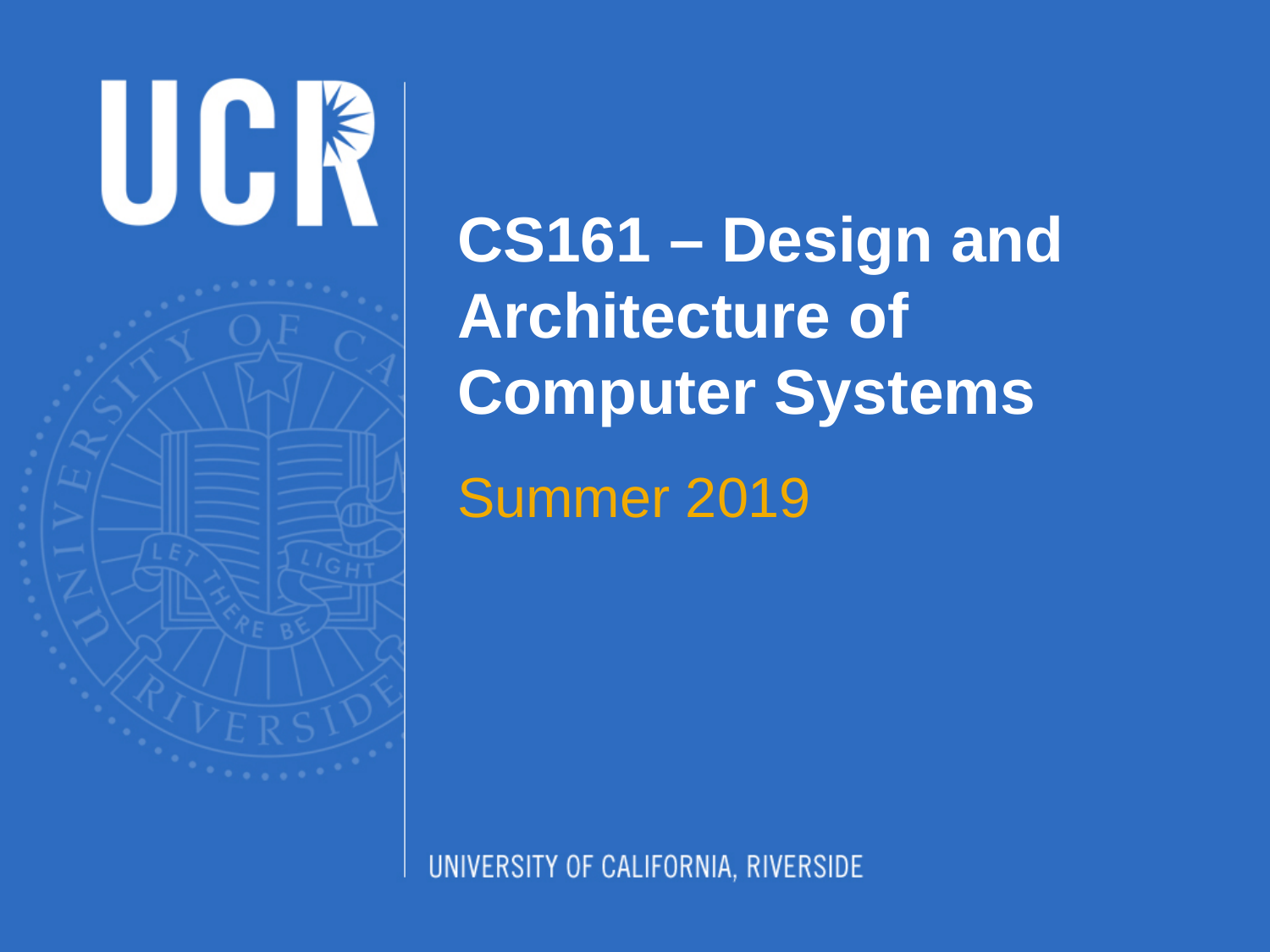

# CS161 – Design and Architecture of Computer Systems
Summer 2019